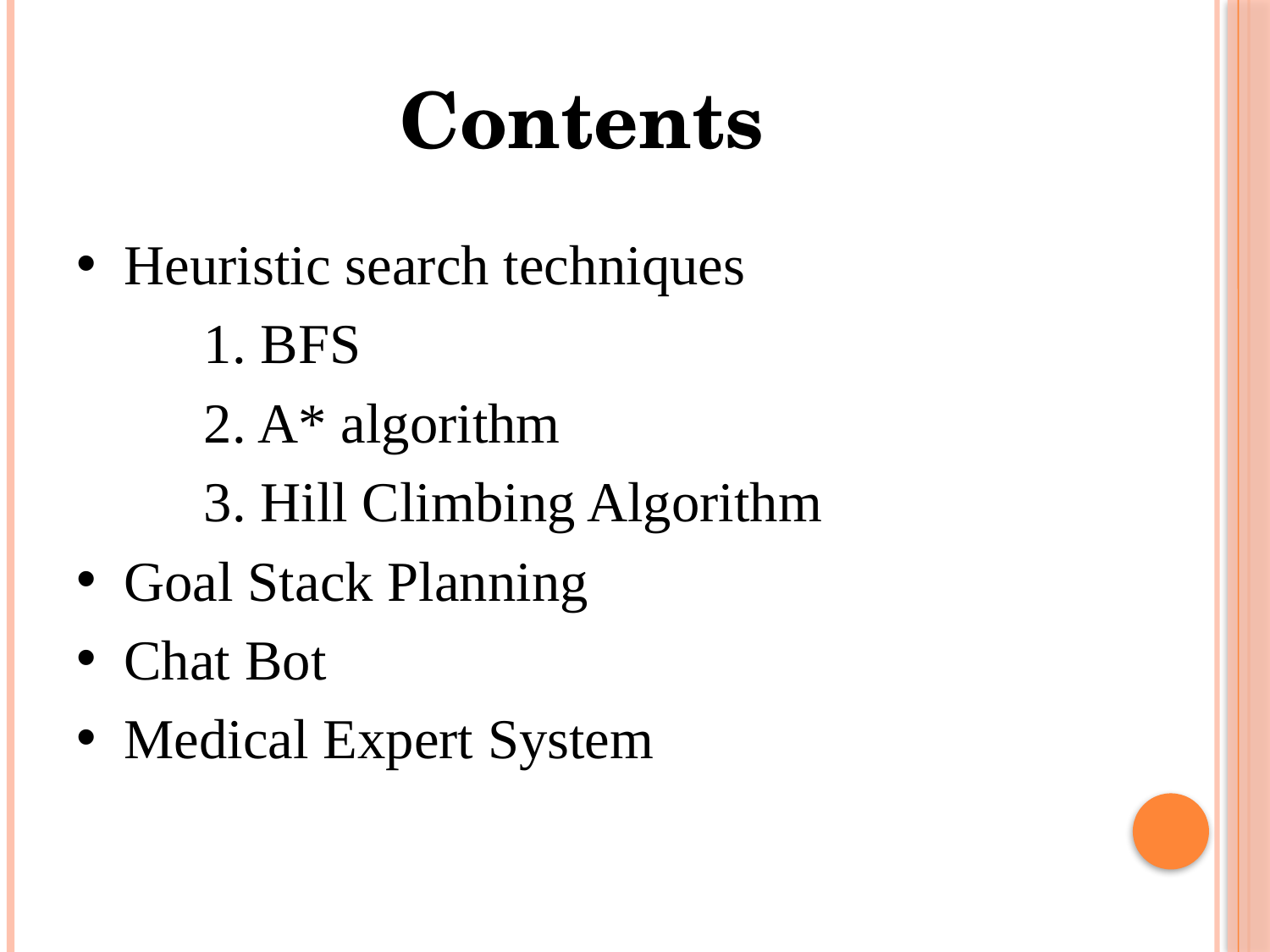

# Contents
Heuristic search techniques
         1. BFS
         2. A* algorithm
         3. Hill Climbing Algorithm
Goal Stack Planning
Chat Bot
Medical Expert System